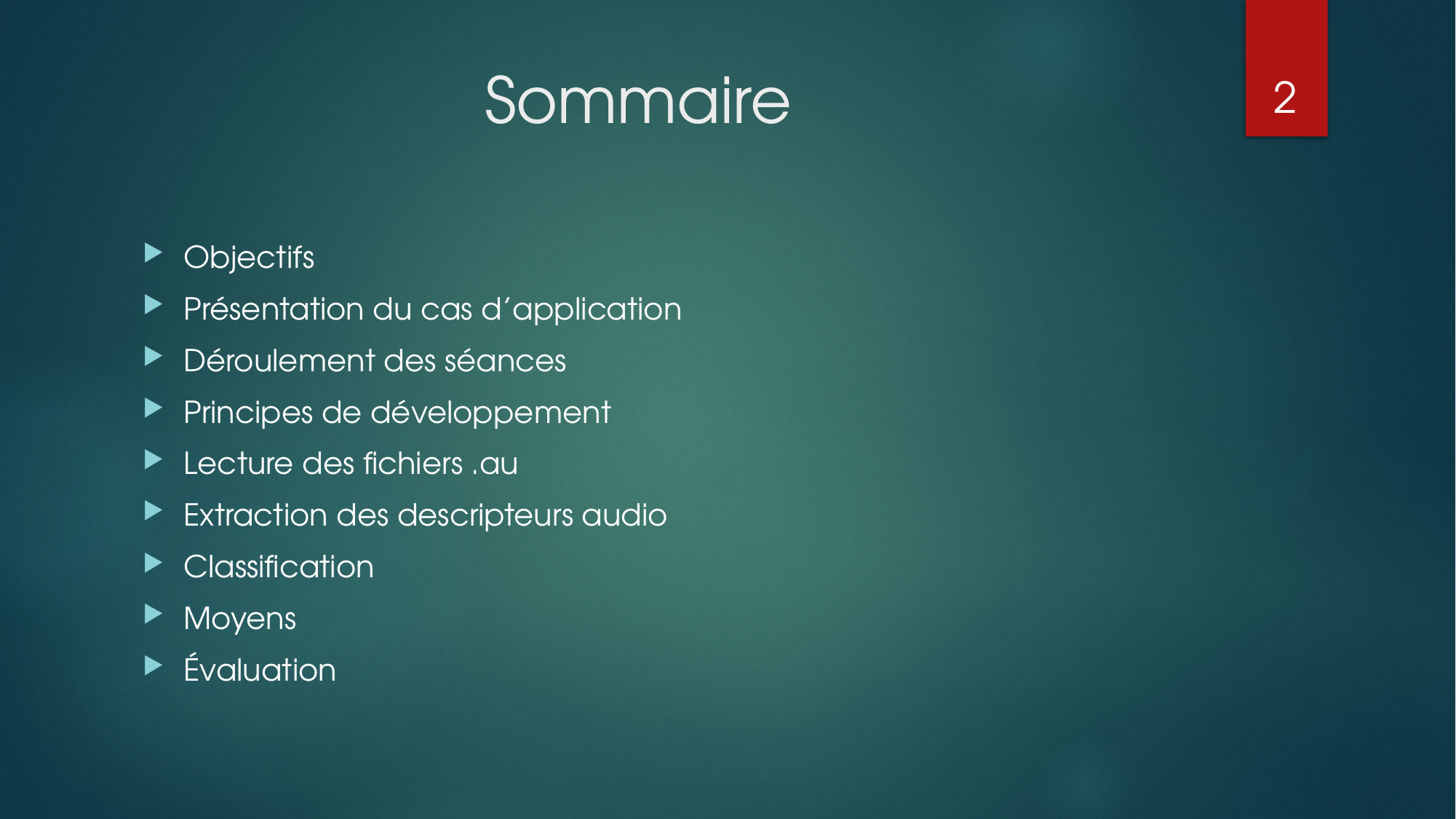

2
# Sommaire
Objectifs
Présentation du cas d’application
Déroulement des séances
Principes de développement
Lecture des fichiers .au
Extraction des descripteurs audio
Classification
Moyens
Évaluation